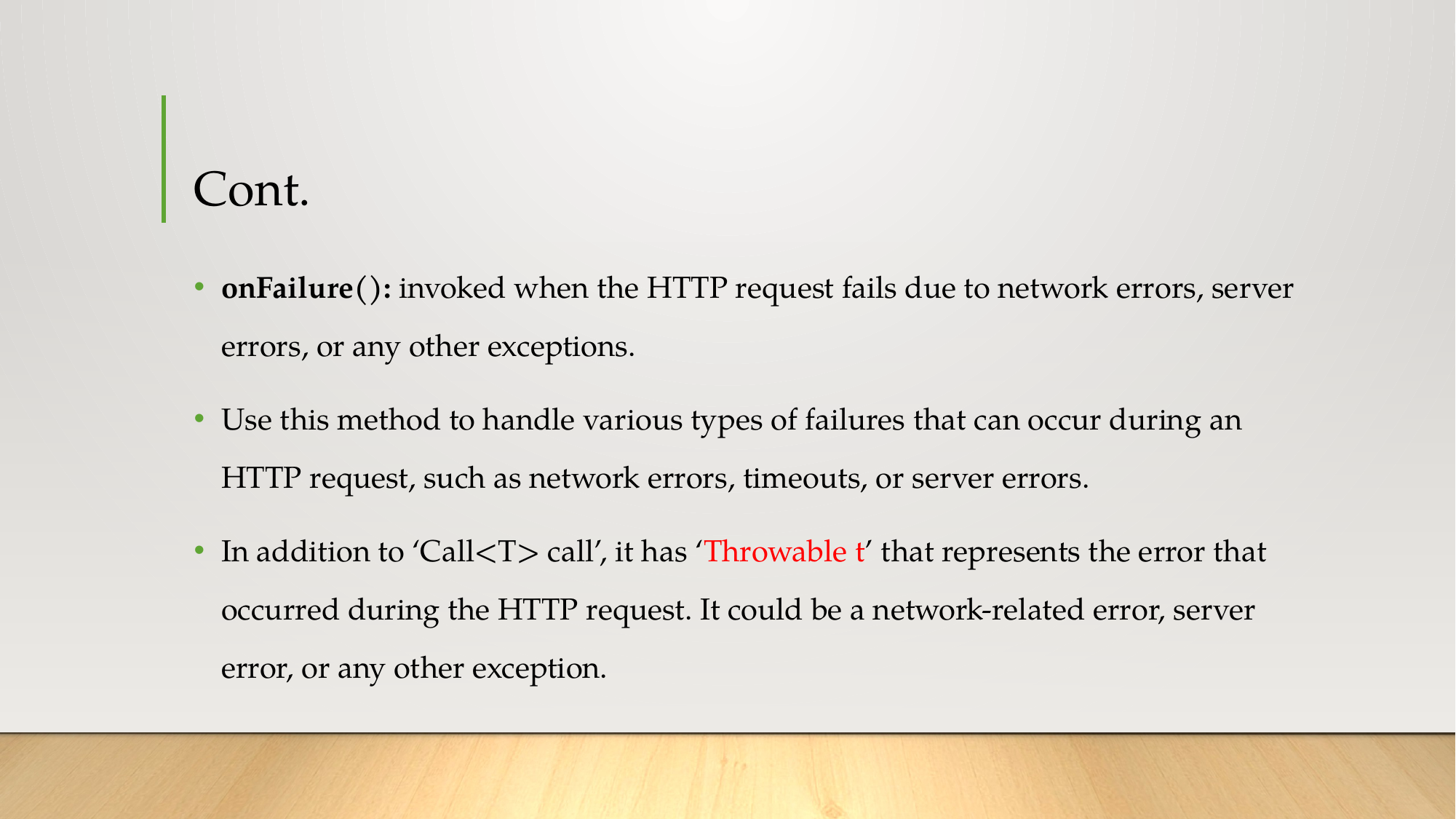

# Cont.
onFailure(): invoked when the HTTP request fails due to network errors, server errors, or any other exceptions.
Use this method to handle various types of failures that can occur during an HTTP request, such as network errors, timeouts, or server errors.
In addition to ‘Call<T> call’, it has ‘Throwable t’ that represents the error that occurred during the HTTP request. It could be a network-related error, server error, or any other exception.